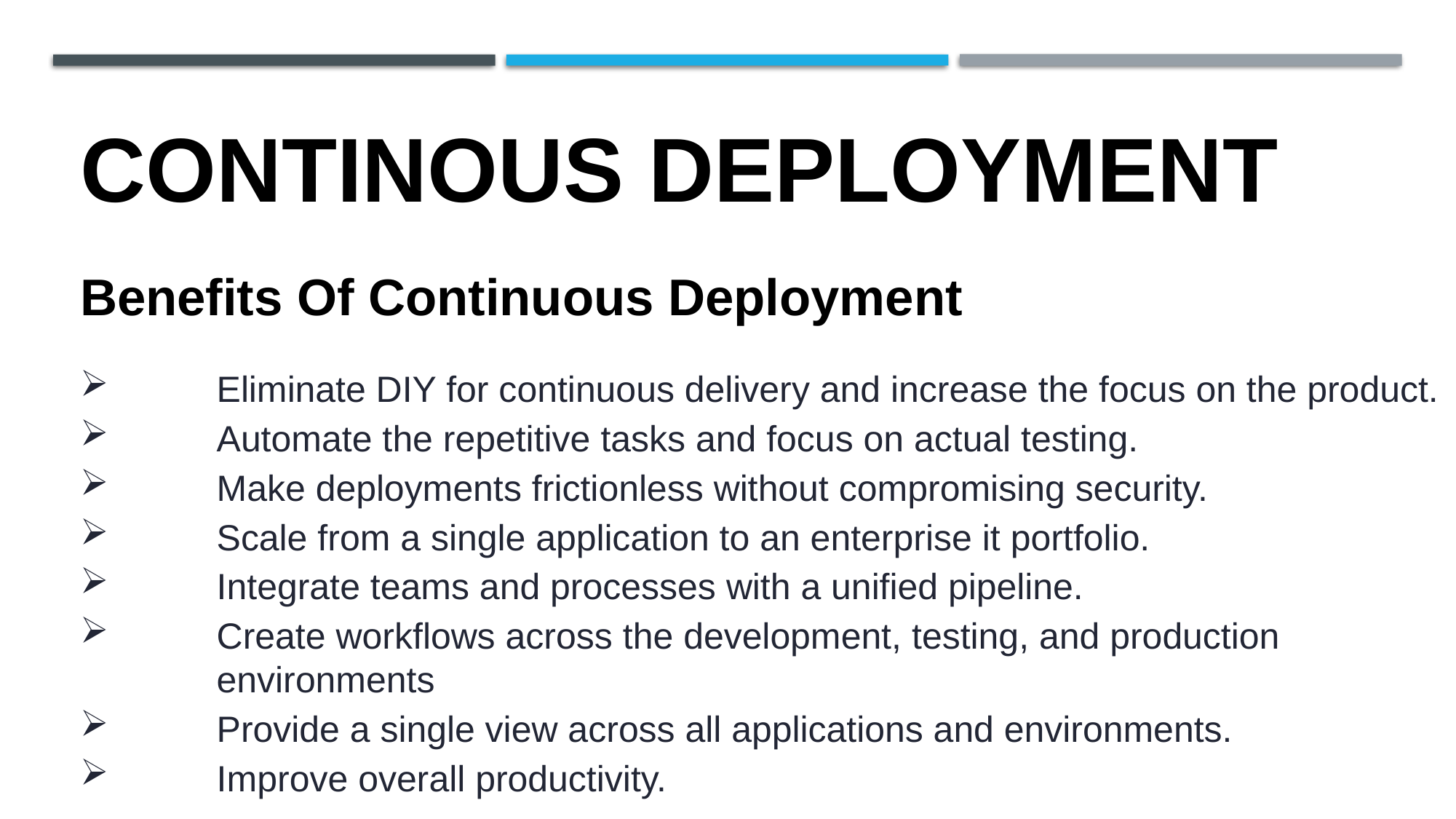

# CONTINOUS DEPLOYMENT
Benefits Of Continuous Deployment
Eliminate DIY for continuous delivery and increase the focus on the product.
Automate the repetitive tasks and focus on actual testing.
Make deployments frictionless without compromising security.
Scale from a single application to an enterprise it portfolio.
Integrate teams and processes with a unified pipeline.
Create workflows across the development, testing, and production environments
Provide a single view across all applications and environments.
Improve overall productivity.